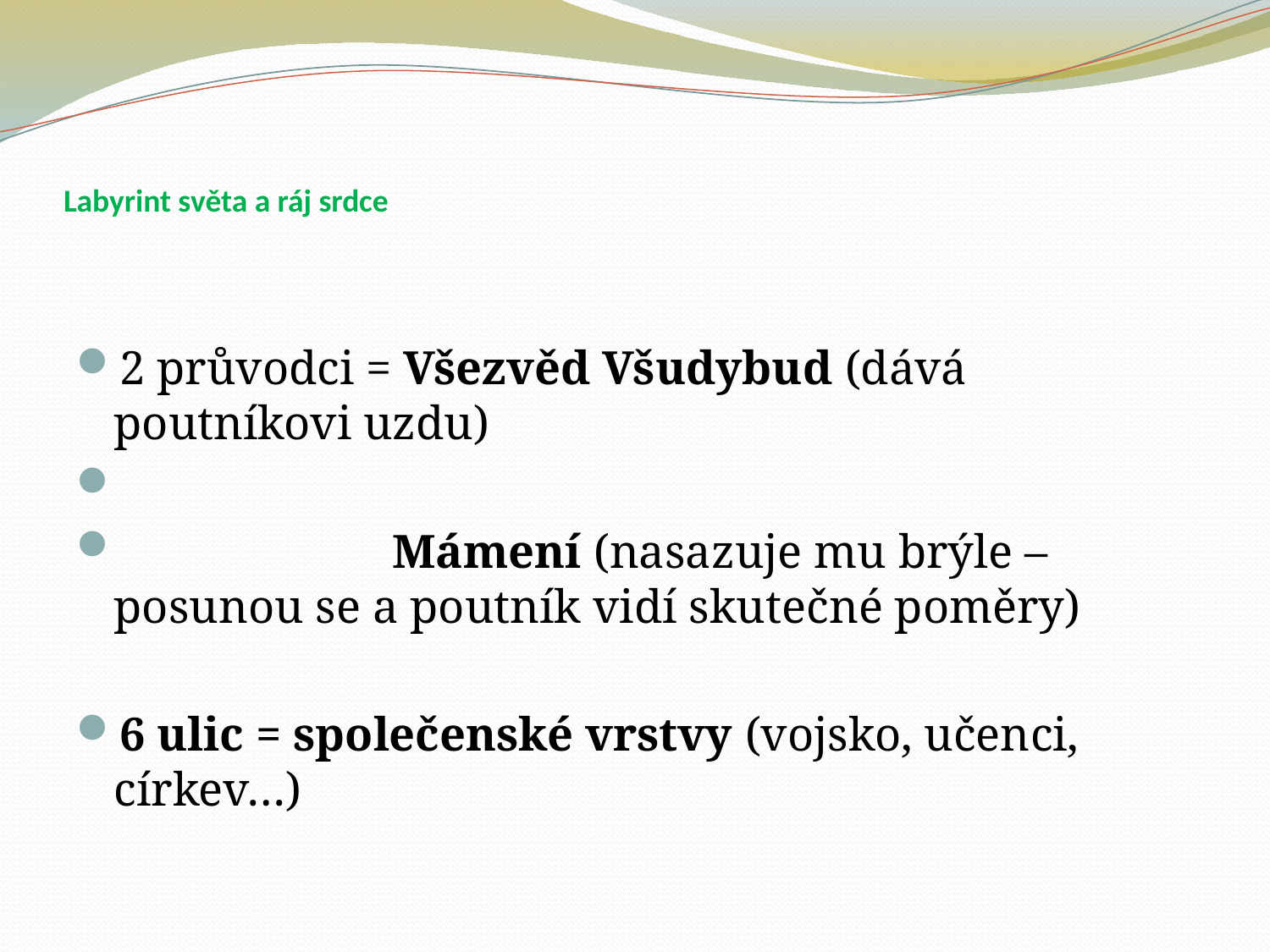

# Labyrint světa a ráj srdce

2 průvodci = Všezvěd Všudybud (dává poutníkovi uzdu)

                       Mámení (nasazuje mu brýle – posunou se a poutník vidí skutečné poměry)

6 ulic = společenské vrstvy (vojsko, učenci, církev…)